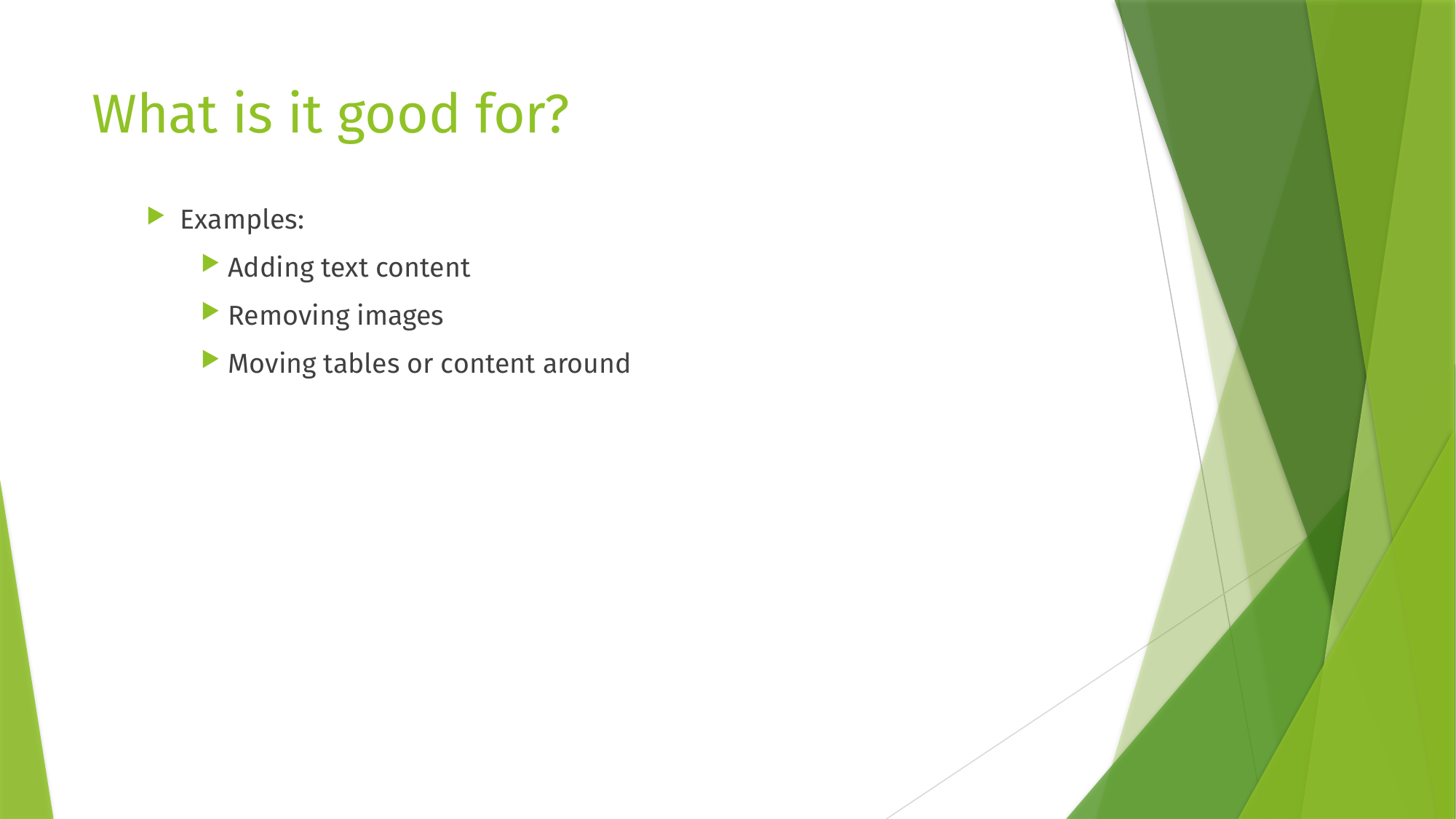

# What is it good for?
Examples:
Adding text content
Removing images
Moving tables or content around